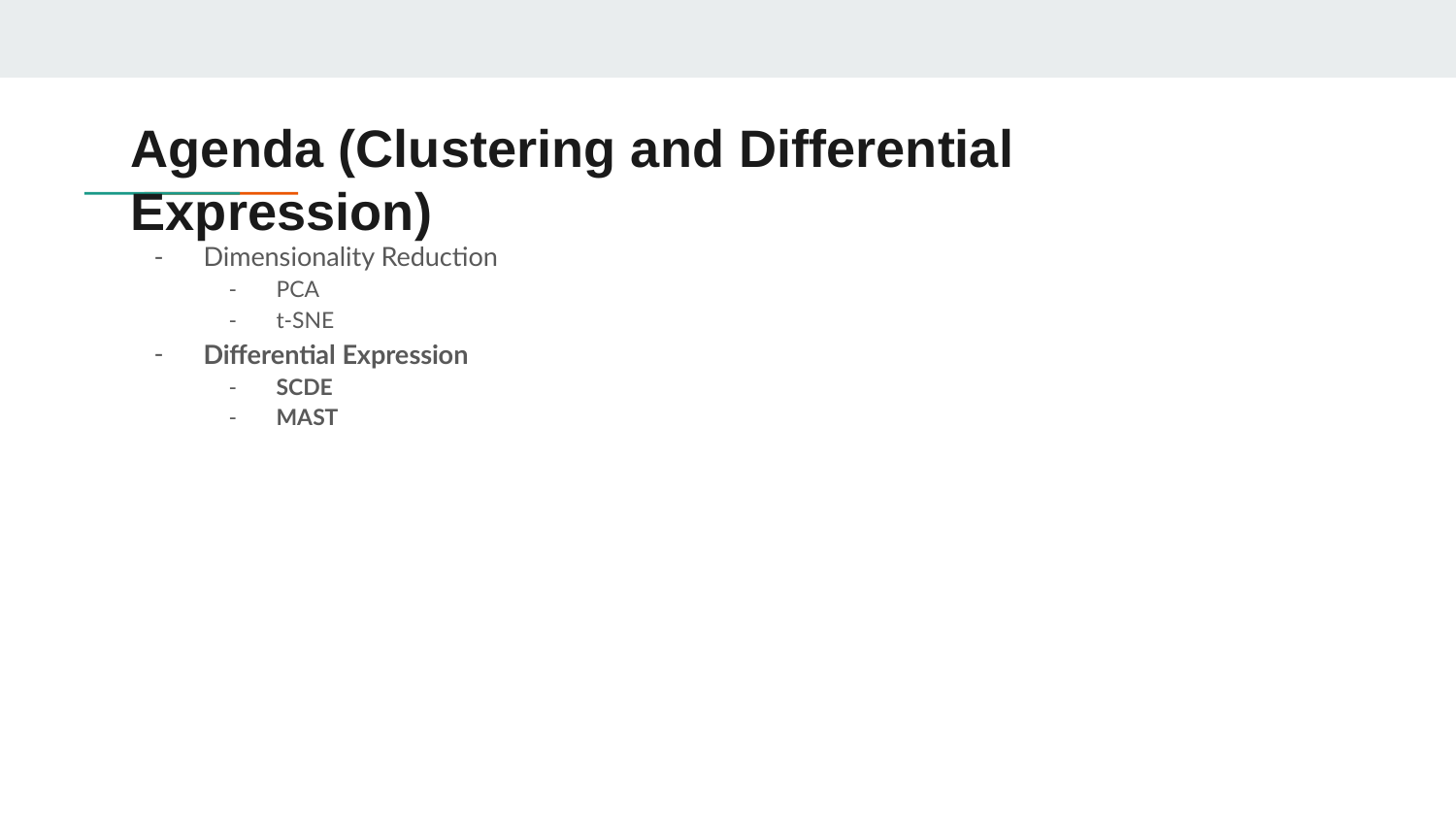

# Agenda (Clustering and Differential Expression)
Dimensionality Reduction
PCA
t-SNE
Differential Expression
SCDE
MAST